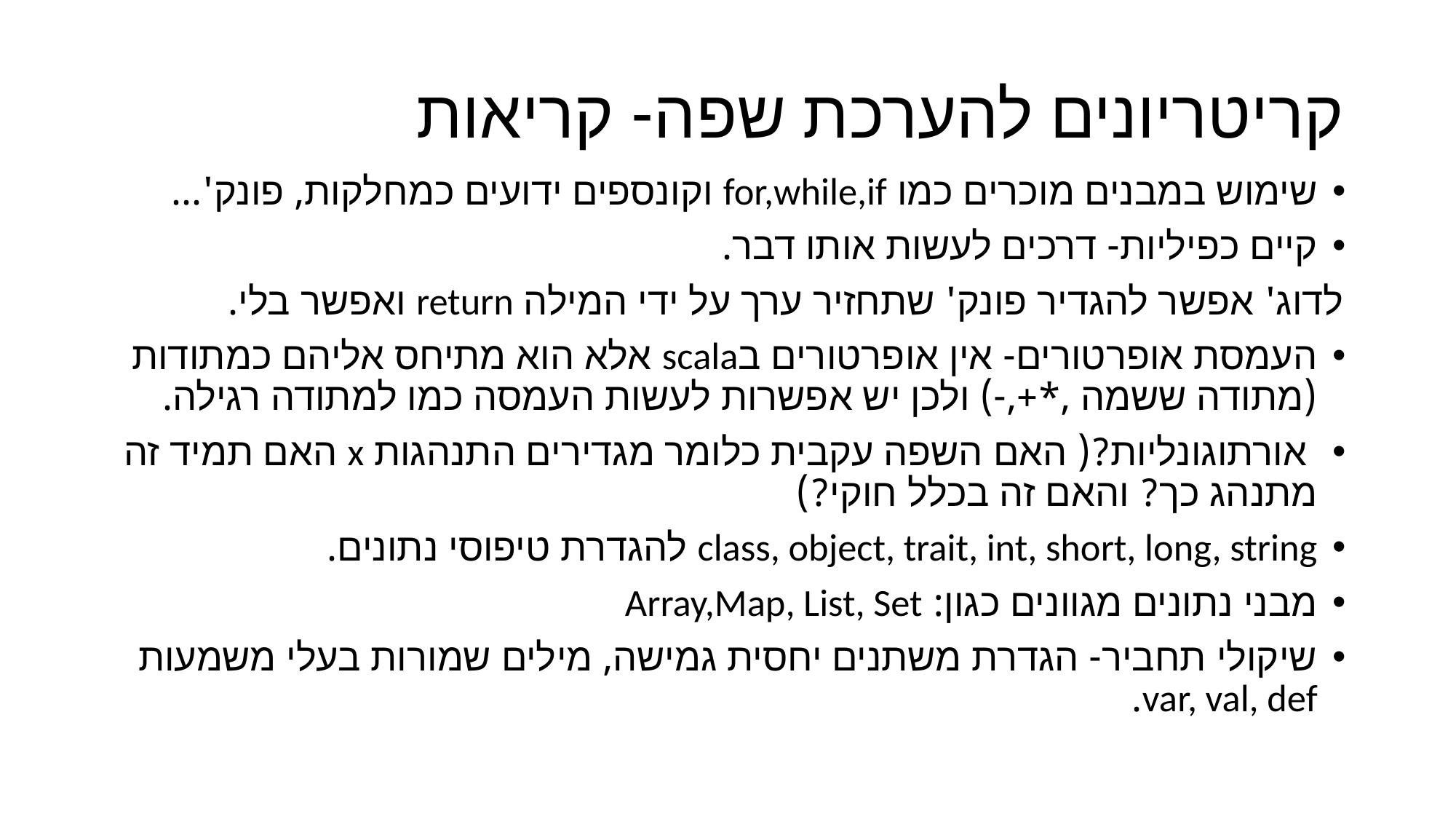

# קריטריונים להערכת שפה- קריאות
שימוש במבנים מוכרים כמו for,while,if וקונספים ידועים כמחלקות, פונק'...
קיים כפיליות- דרכים לעשות אותו דבר.
	לדוג' אפשר להגדיר פונק' שתחזיר ערך על ידי המילה return ואפשר בלי.
העמסת אופרטורים- אין אופרטורים בscala אלא הוא מתיחס אליהם כמתודות (מתודה ששמה ,*+,-) ולכן יש אפשרות לעשות העמסה כמו למתודה רגילה.
 אורתוגונליות?( האם השפה עקבית כלומר מגדירים התנהגות x האם תמיד זה מתנהג כך? והאם זה בכלל חוקי?)
class, object, trait, int, short, long, string להגדרת טיפוסי נתונים.
מבני נתונים מגוונים כגון: Array,Map, List, Set
שיקולי תחביר- הגדרת משתנים יחסית גמישה, מילים שמורות בעלי משמעות var, val, def.